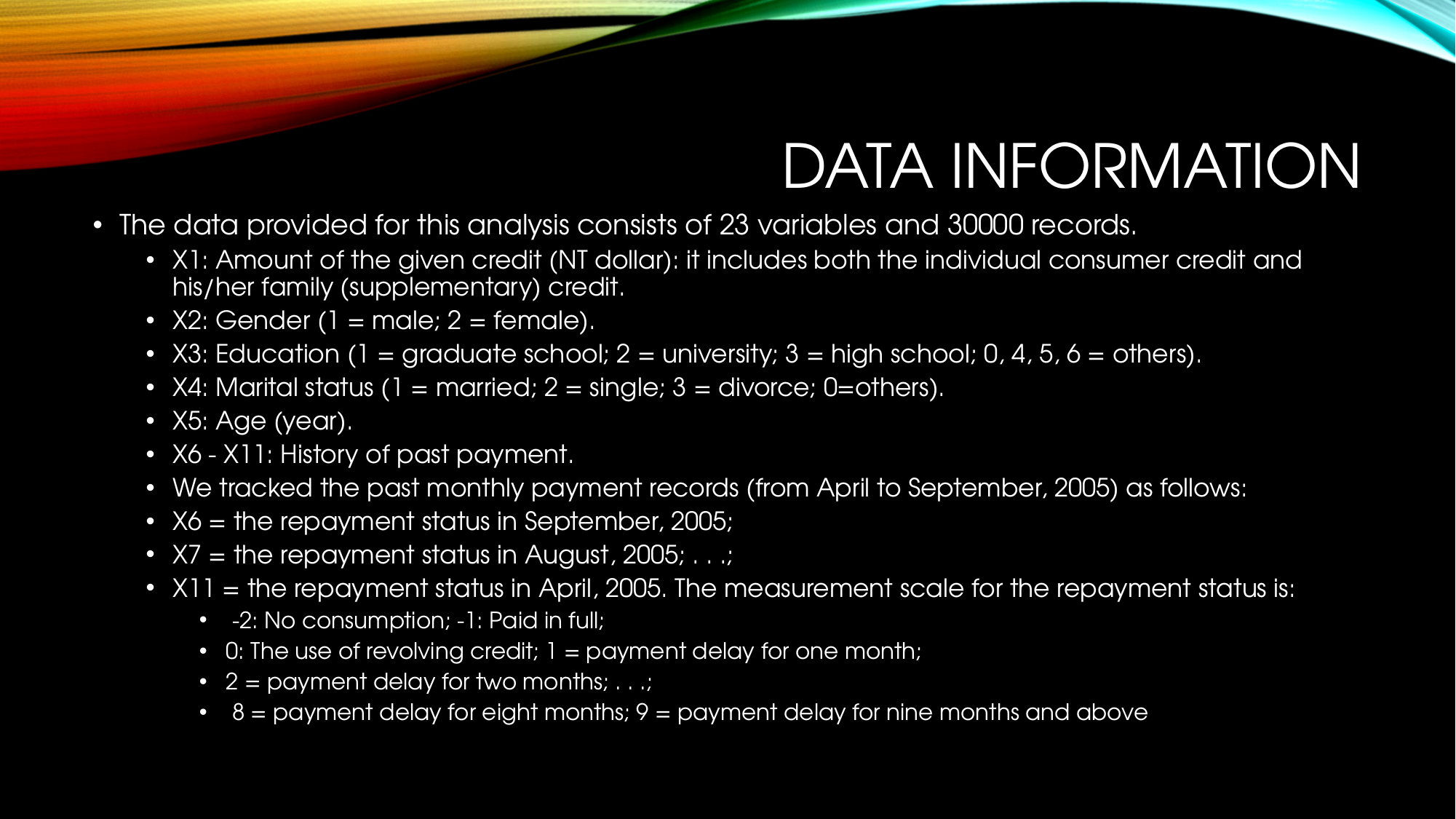

# Data information
The data provided for this analysis consists of 23 variables and 30000 records.
X1: Amount of the given credit (NT dollar): it includes both the individual consumer credit and his/her family (supplementary) credit.
X2: Gender (1 = male; 2 = female).
X3: Education (1 = graduate school; 2 = university; 3 = high school; 0, 4, 5, 6 = others).
X4: Marital status (1 = married; 2 = single; 3 = divorce; 0=others).
X5: Age (year).
X6 - X11: History of past payment.
We tracked the past monthly payment records (from April to September, 2005) as follows:
X6 = the repayment status in September, 2005;
X7 = the repayment status in August, 2005; . . .;
X11 = the repayment status in April, 2005. The measurement scale for the repayment status is:
 -2: No consumption; -1: Paid in full;
0: The use of revolving credit; 1 = payment delay for one month;
2 = payment delay for two months; . . .;
 8 = payment delay for eight months; 9 = payment delay for nine months and above